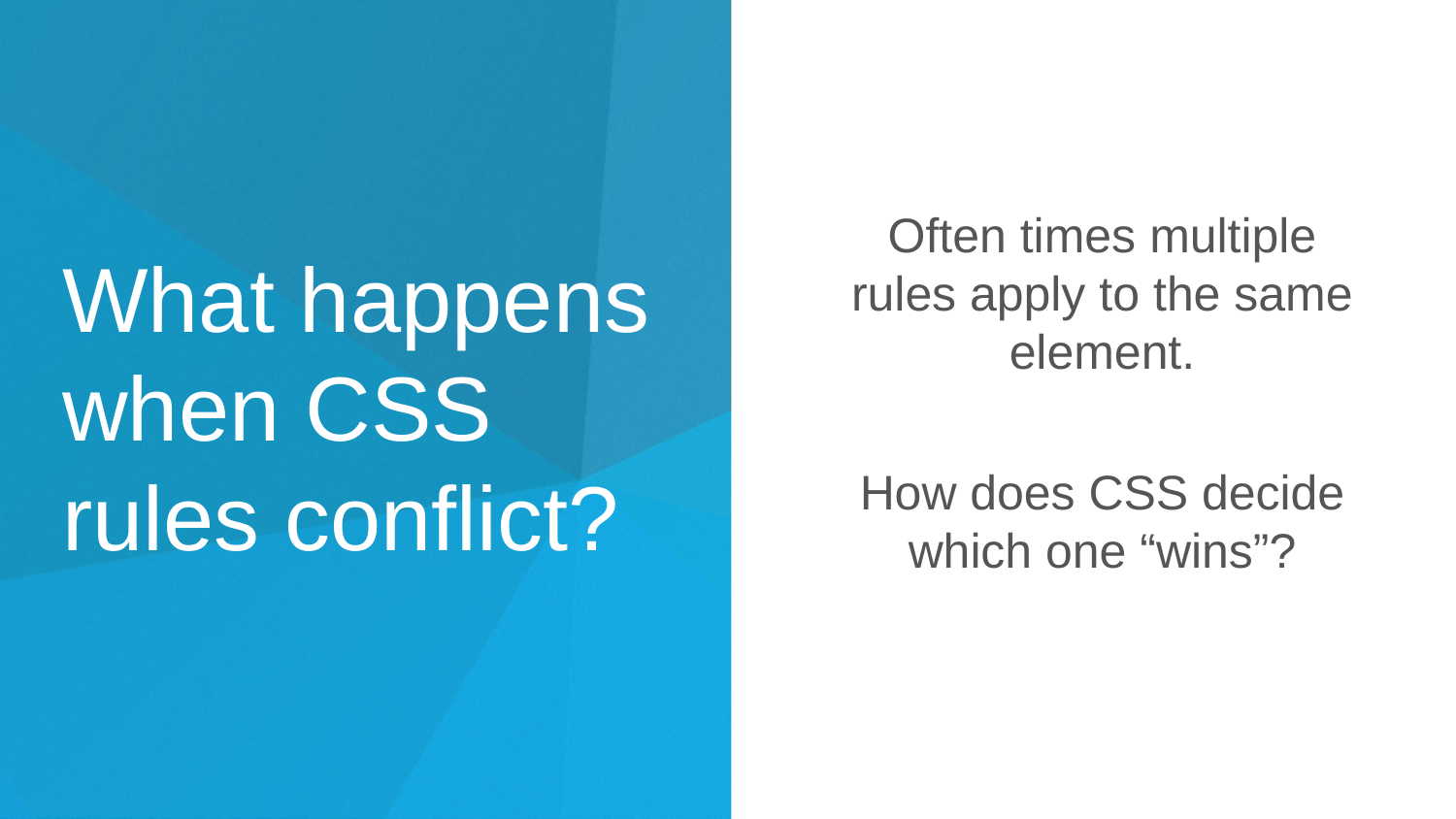

Often times multiple rules apply to the same element.

How does CSS decide which one “wins”?
# What happens when CSS rules conflict?